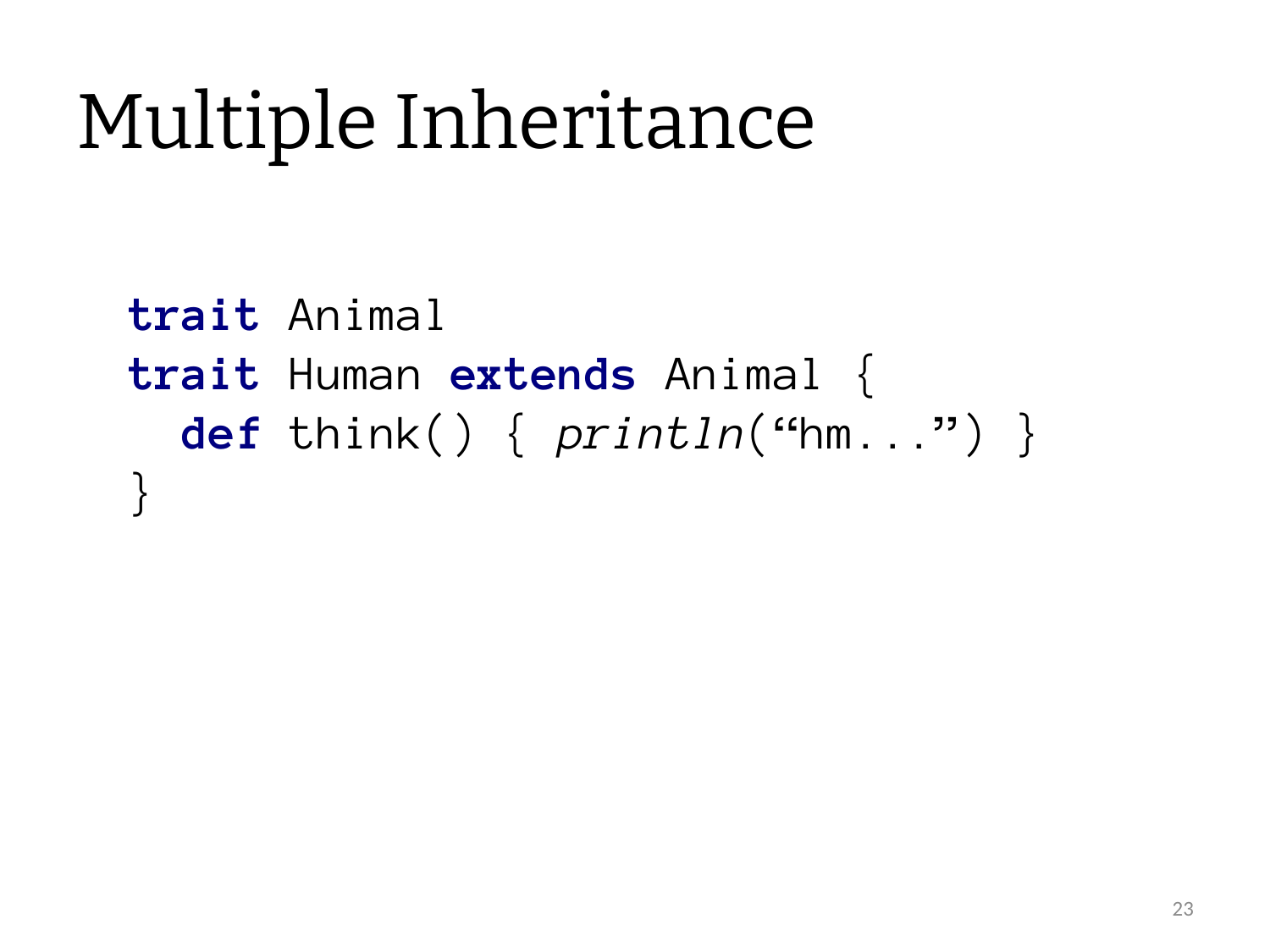

# Multiple Inheritance
trait Animal
trait Human extends Animal {
  def think() { println(“hm...”) }
}
23